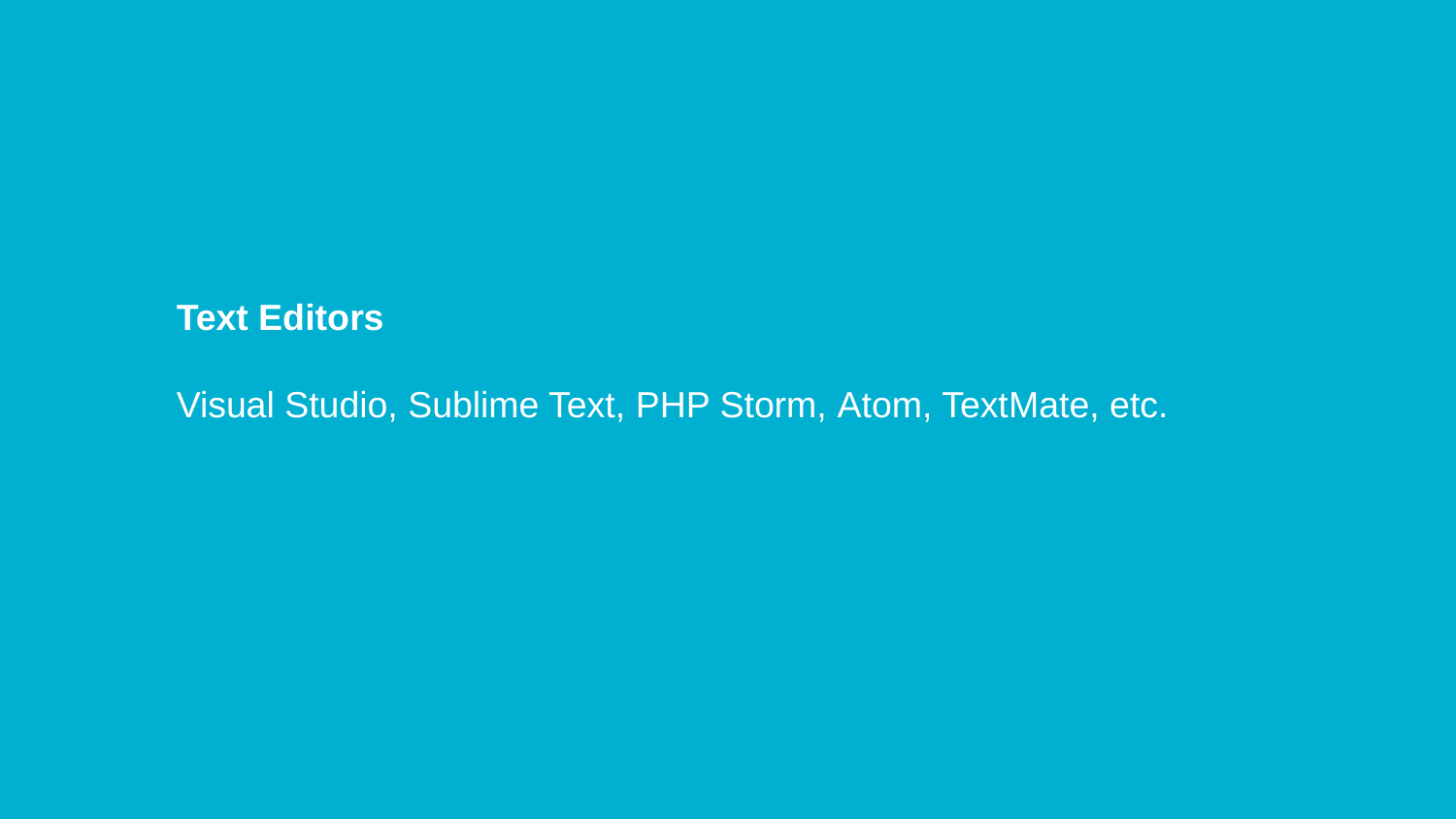

Text Editors

Visual Studio, Sublime Text, PHP Storm, Atom, TextMate, etc.